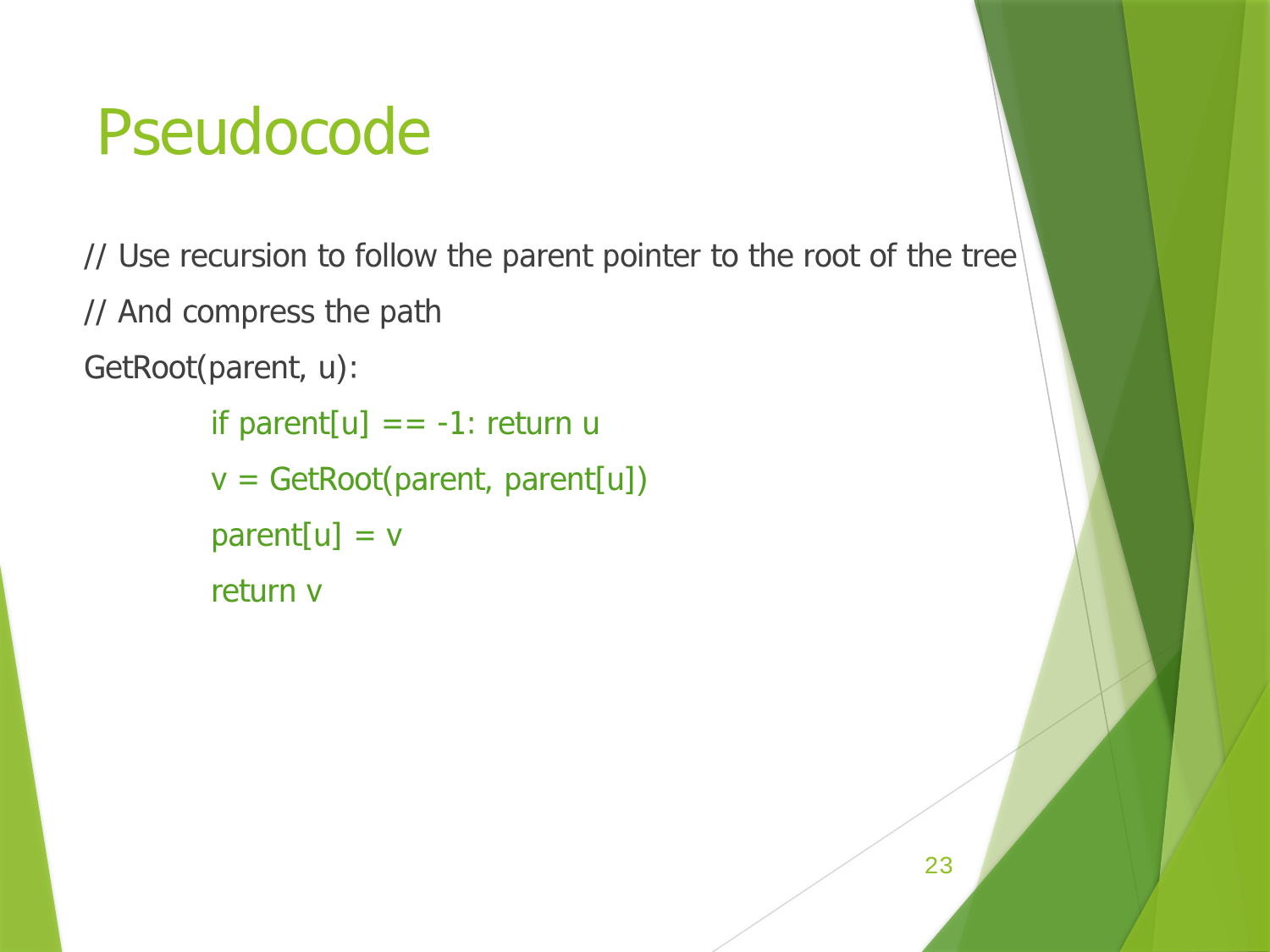

# Pseudocode
// Use recursion to follow the parent pointer to the root of the tree
// And compress the path
GetRoot(parent, u):
	if parent[u] == -1: return u
	v = GetRoot(parent, parent[u])
	parent[u] = v
	return v
23